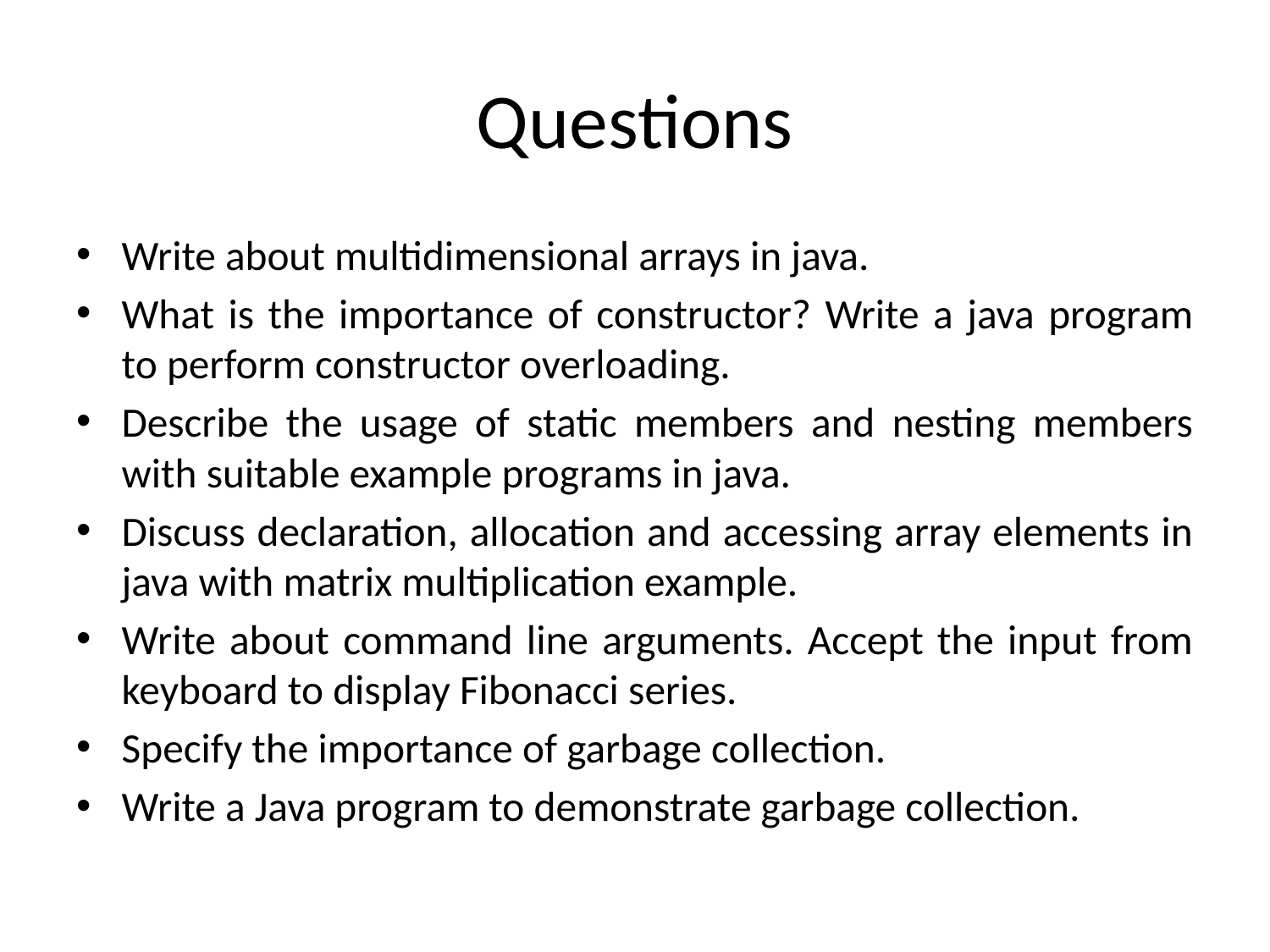

# Questions
Write about multidimensional arrays in java.
What is the importance of constructor? Write a java program to perform constructor overloading.
Describe the usage of static members and nesting members with suitable example programs in java.
Discuss declaration, allocation and accessing array elements in java with matrix multiplication example.
Write about command line arguments. Accept the input from keyboard to display Fibonacci series.
Specify the importance of garbage collection.
Write a Java program to demonstrate garbage collection.